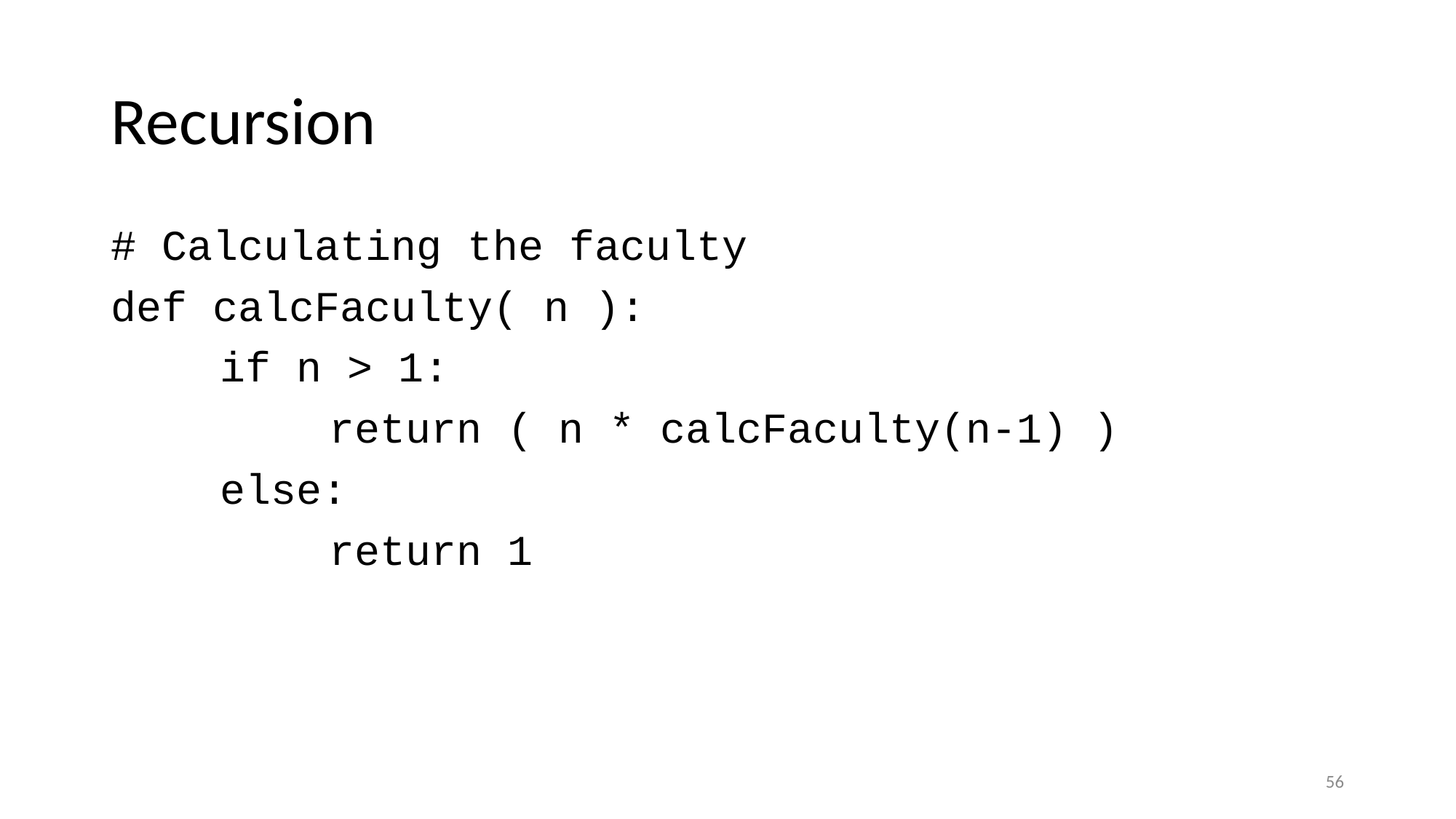

# Recursion
# Calculating the faculty
def calcFaculty( n ):
	if n > 1:
		return ( n * calcFaculty(n-1) )
	else:
		return 1

56